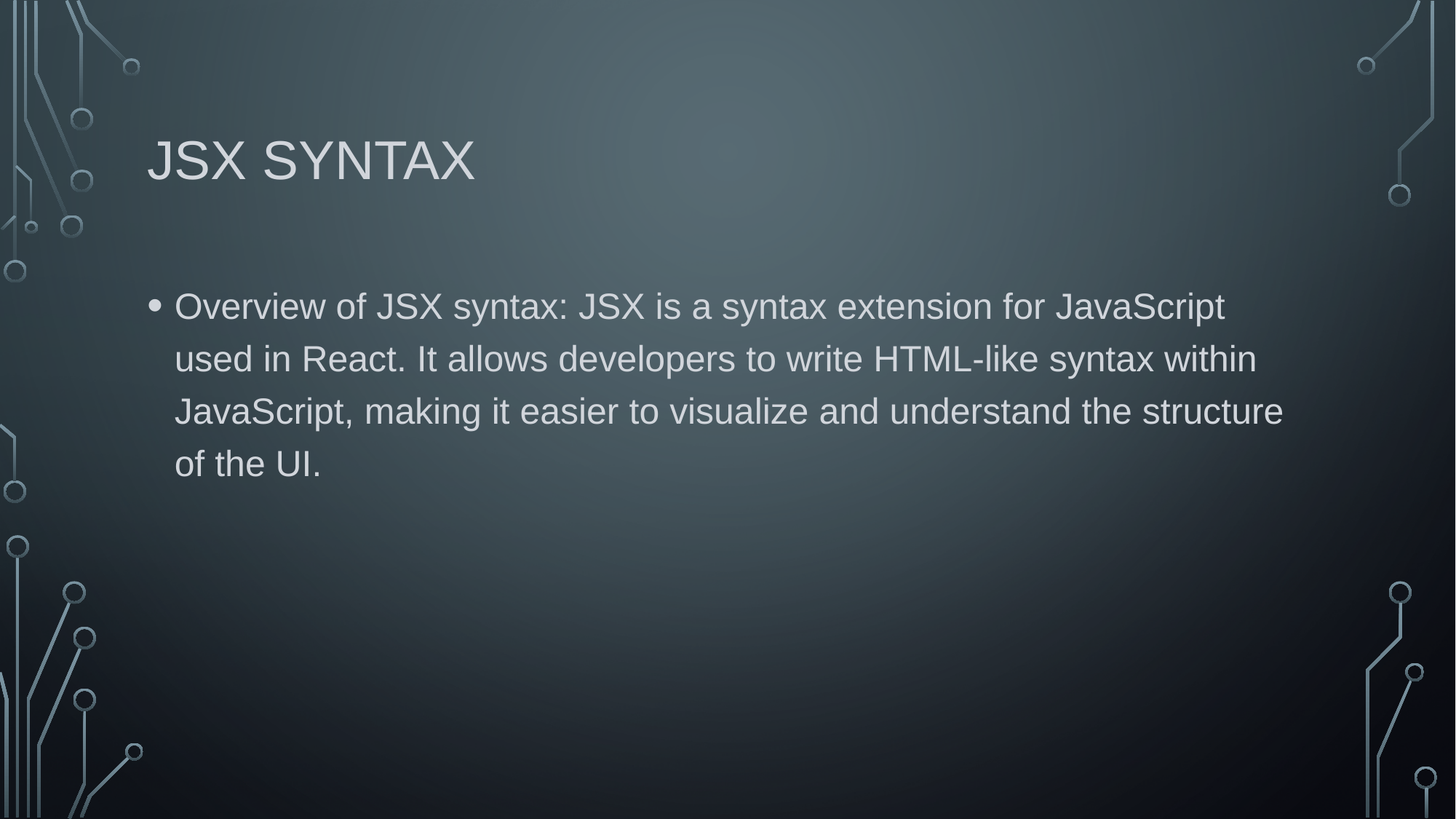

# JSX Syntax
Overview of JSX syntax: JSX is a syntax extension for JavaScript used in React. It allows developers to write HTML-like syntax within JavaScript, making it easier to visualize and understand the structure of the UI.